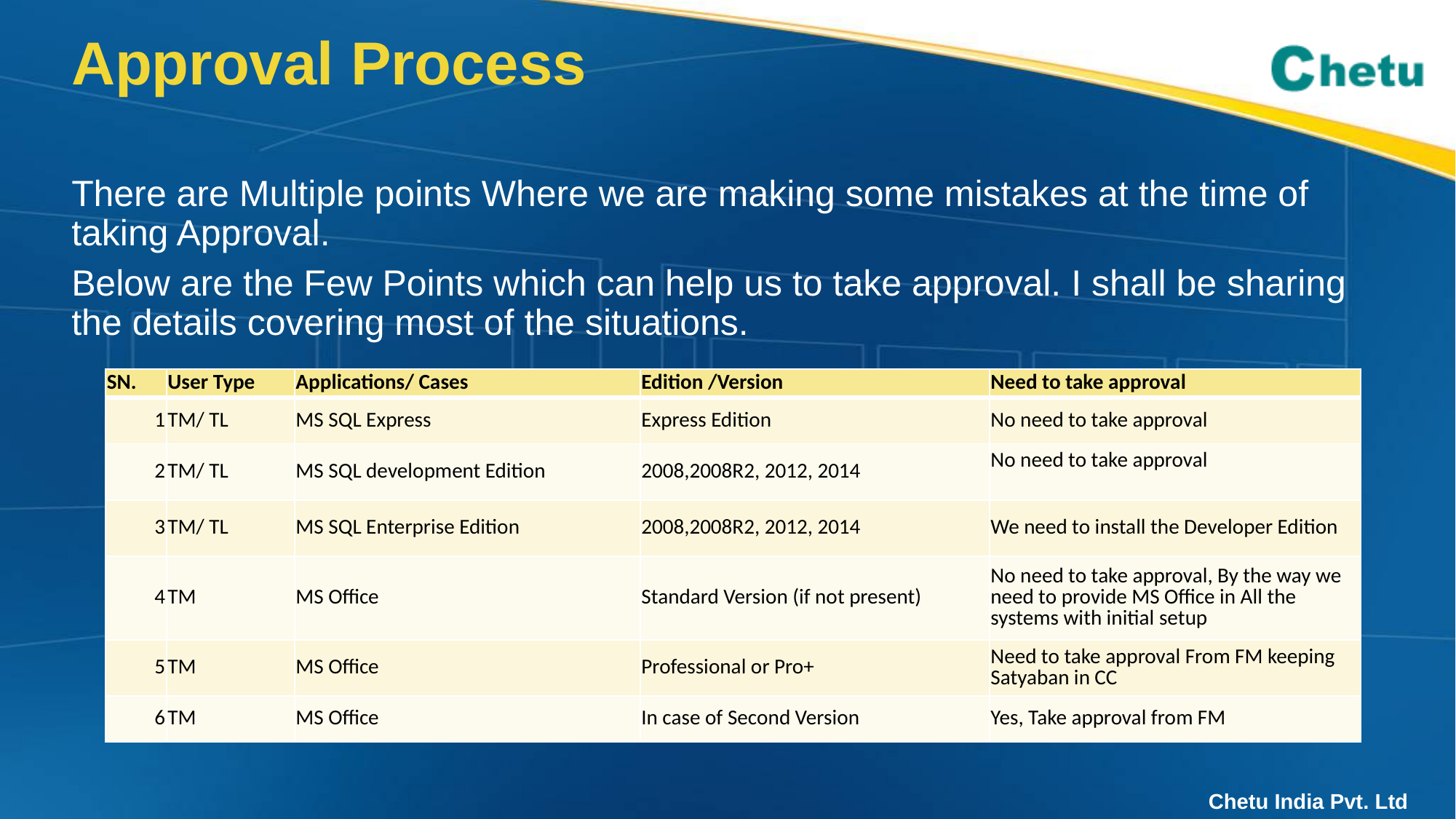

# Approval Process
There are Multiple points Where we are making some mistakes at the time of taking Approval.
Below are the Few Points which can help us to take approval. I shall be sharing the details covering most of the situations.

| SN. | User Type | Applications/ Cases | Edition /Version | Need to take approval |
| --- | --- | --- | --- | --- |
| 1 | TM/ TL | MS SQL Express | Express Edition | No need to take approval |
| 2 | TM/ TL | MS SQL development Edition | 2008,2008R2, 2012, 2014 | No need to take approval |
| 3 | TM/ TL | MS SQL Enterprise Edition | 2008,2008R2, 2012, 2014 | We need to install the Developer Edition |
| 4 | TM | MS Office | Standard Version (if not present) | No need to take approval, By the way we need to provide MS Office in All the systems with initial setup |
| 5 | TM | MS Office | Professional or Pro+ | Need to take approval From FM keeping Satyaban in CC |
| 6 | TM | MS Office | In case of Second Version | Yes, Take approval from FM |